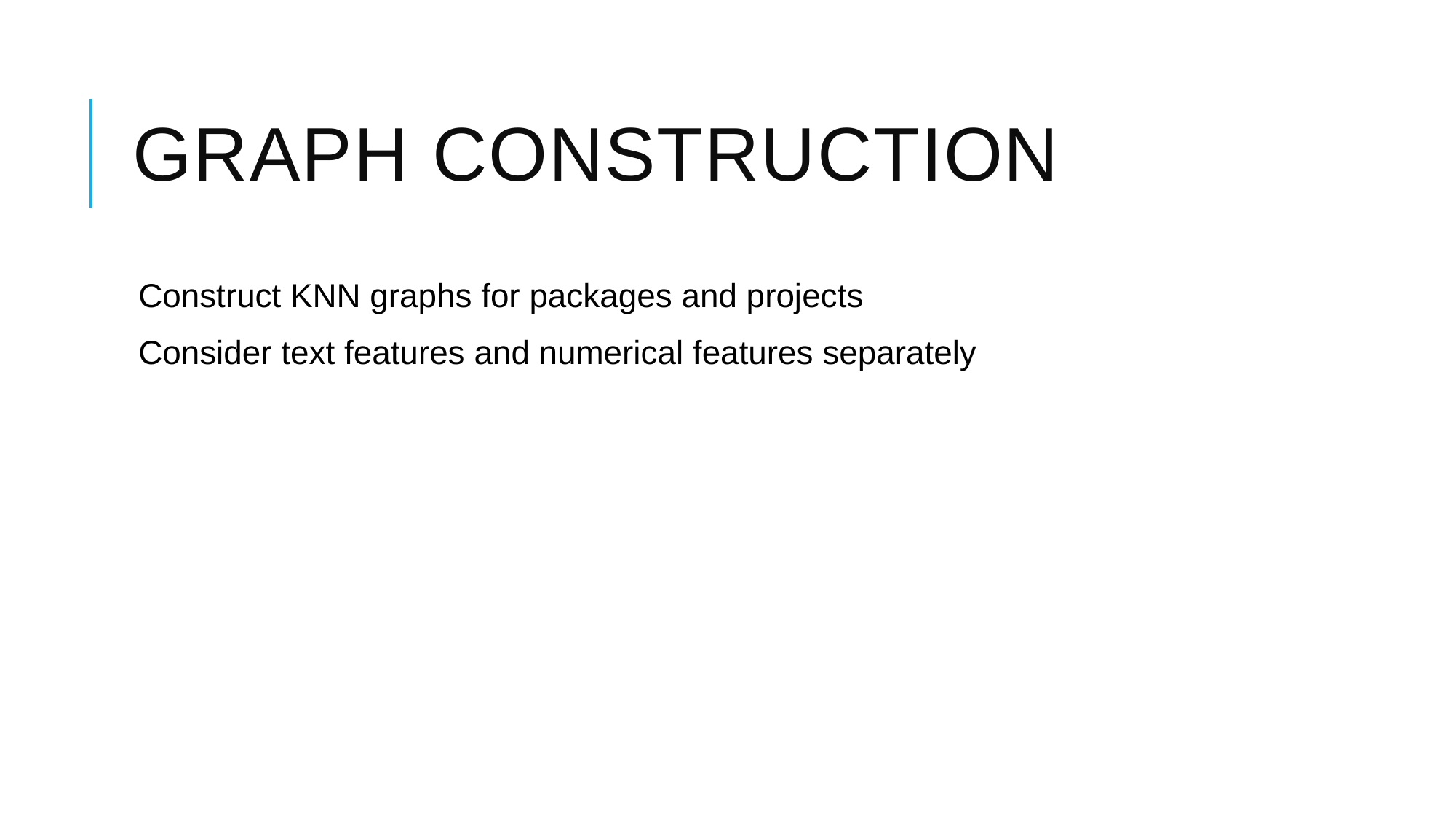

# Graph Construction
Construct KNN graphs for packages and projects
Consider text features and numerical features separately